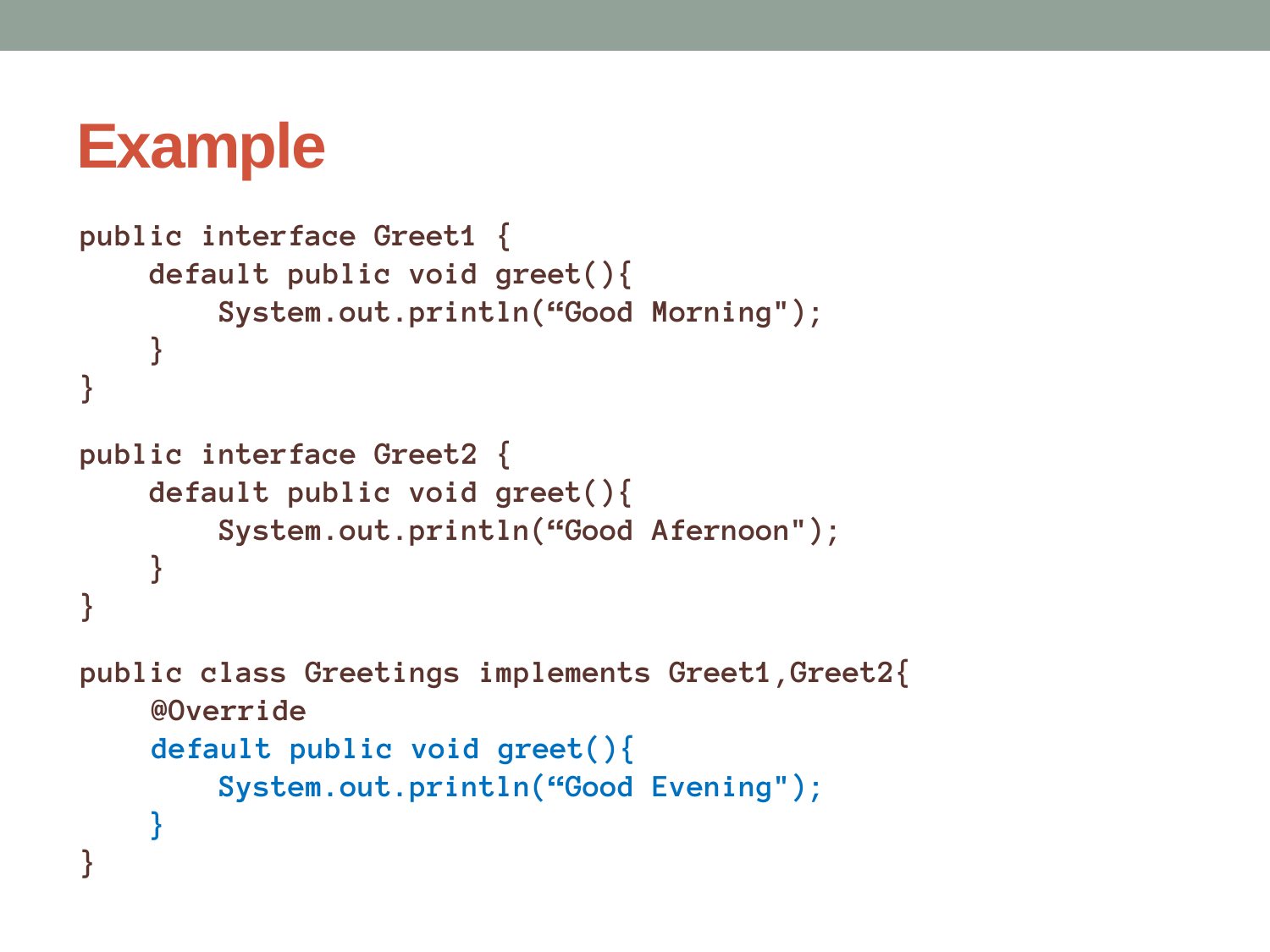

# Example
public interface Greet1 {
    default public void greet(){
        System.out.println(“Good Morning");
    }
}

public interface Greet2 {
    default public void greet(){
        System.out.println(“Good Afernoon");
    }
}
public class Greetings implements Greet1,Greet2{
	@Override
	default public void greet(){
        System.out.println(“Good Evening");
    }
}